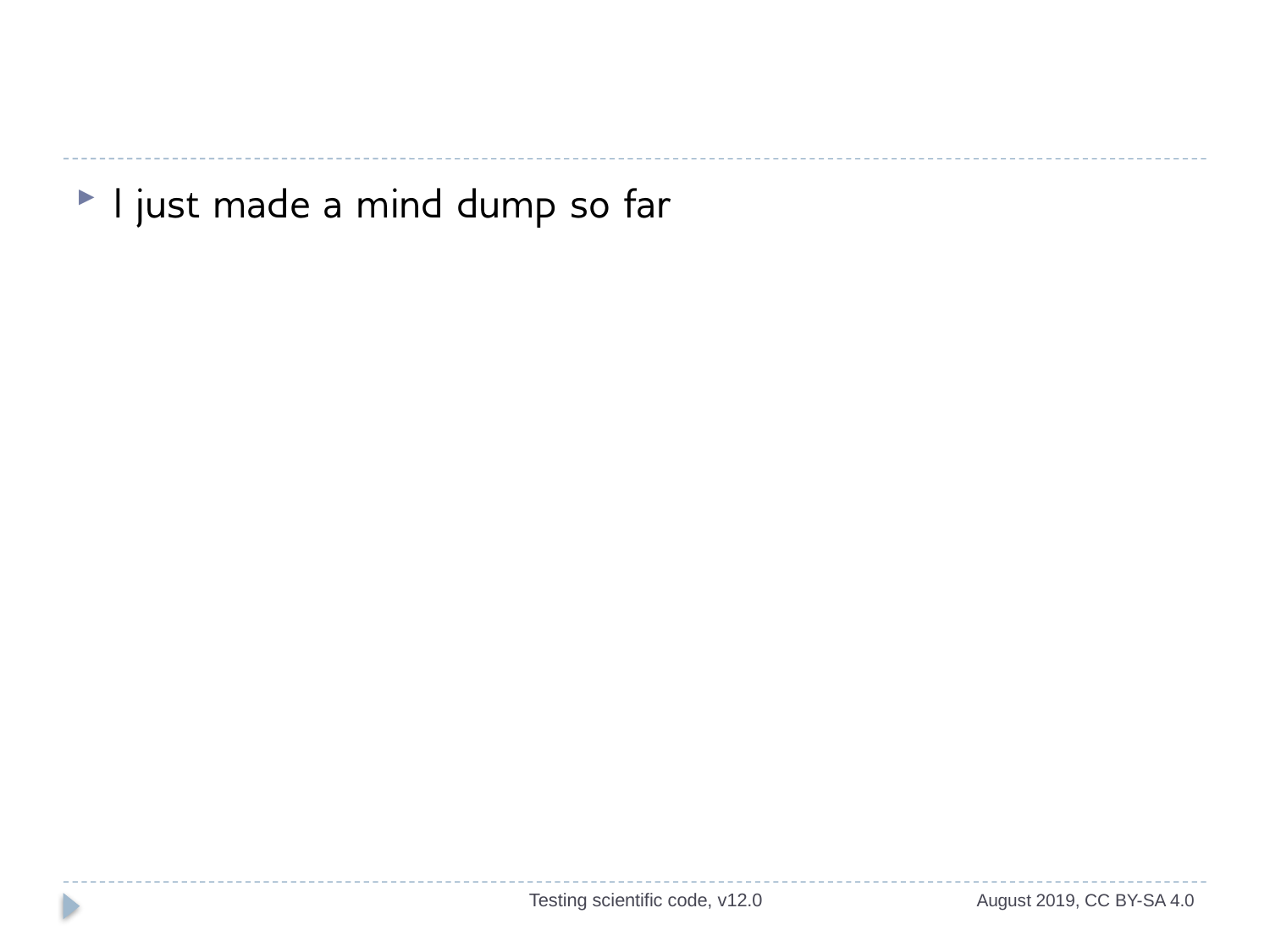

#
I just made a mind dump so far
Testing scientific code, v12.0
August 2019, CC BY-SA 4.0